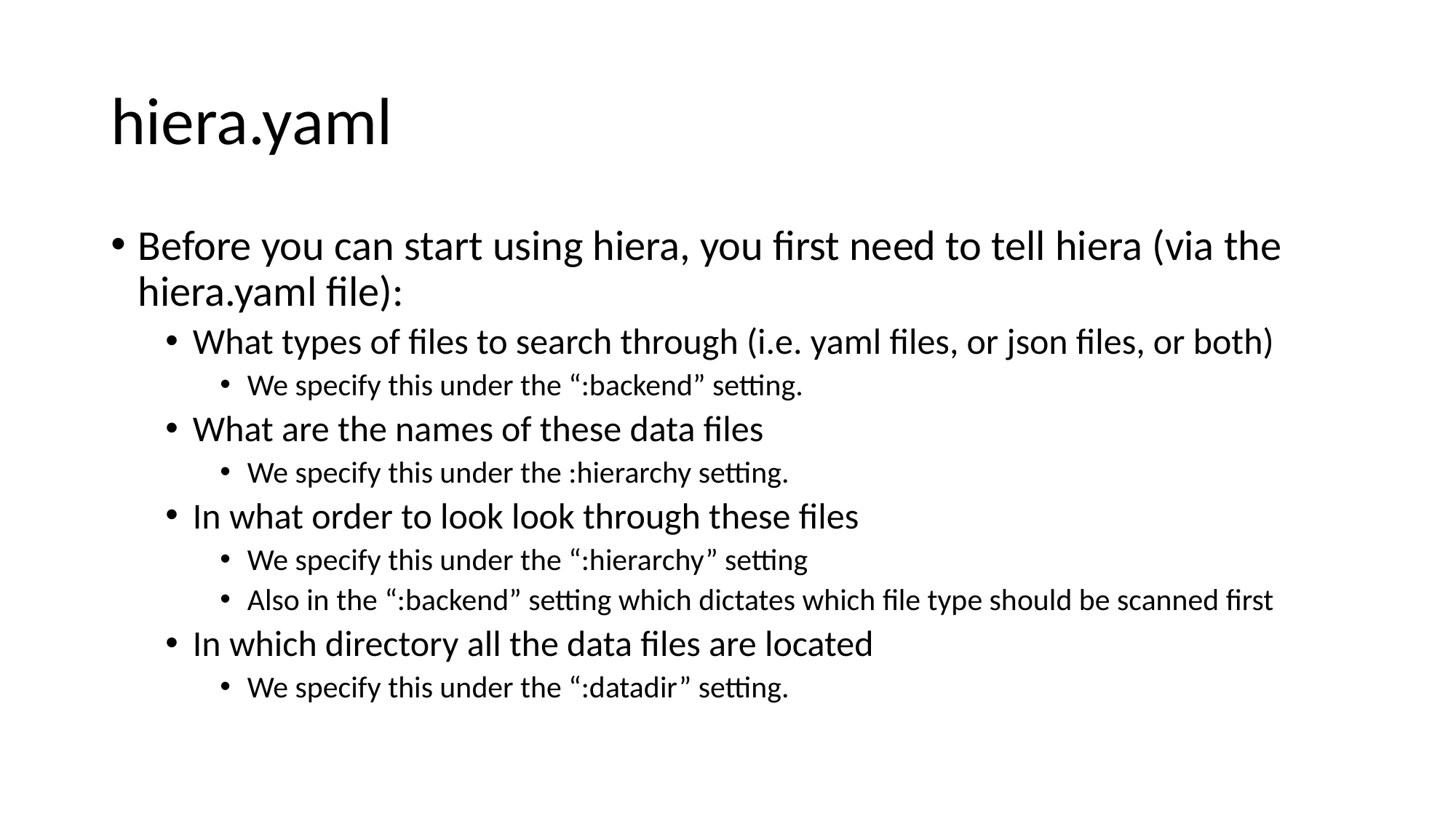

# hiera.yaml
Before you can start using hiera, you first need to tell hiera (via the hiera.yaml file):
What types of files to search through (i.e. yaml files, or json files, or both)
We specify this under the “:backend” setting.
What are the names of these data files
We specify this under the :hierarchy setting.
In what order to look look through these files
We specify this under the “:hierarchy” setting
Also in the “:backend” setting which dictates which file type should be scanned first
In which directory all the data files are located
We specify this under the “:datadir” setting.